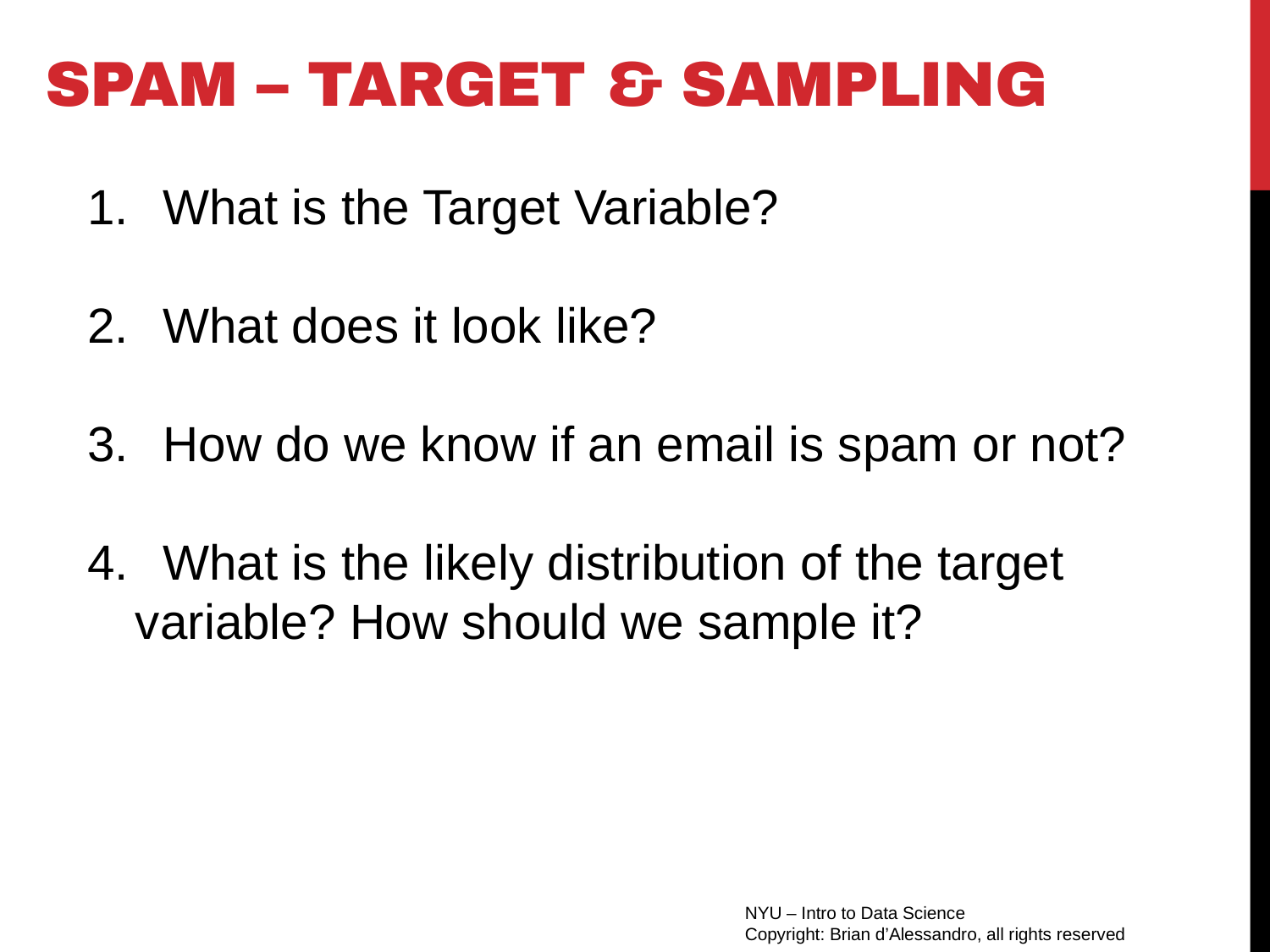

# Spam – target & Sampling
  What is the Target Variable?

  What does it look like?

  How do we know if an email is spam or not?

  What is the likely distribution of the target variable? How should we sample it?